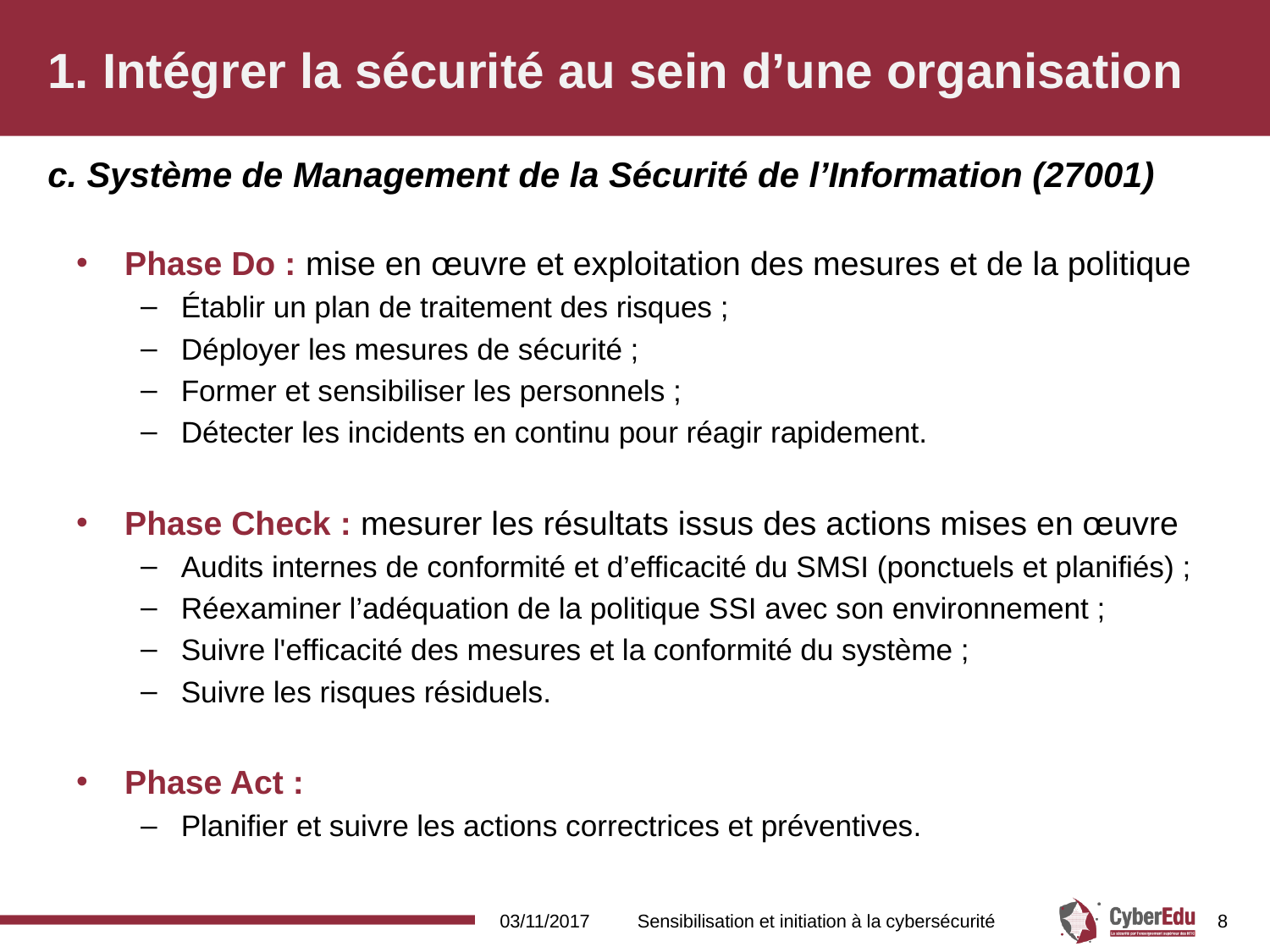

# 1. Intégrer la sécurité au sein d’une organisation
c. Système de Management de la Sécurité de l’Information (27001)
Phase Do : mise en œuvre et exploitation des mesures et de la politique
Établir un plan de traitement des risques ;
Déployer les mesures de sécurité ;
Former et sensibiliser les personnels ;
Détecter les incidents en continu pour réagir rapidement.

Phase Check : mesurer les résultats issus des actions mises en œuvre
Audits internes de conformité et d’efficacité du SMSI (ponctuels et planifiés) ;
Réexaminer l’adéquation de la politique SSI avec son environnement ;
Suivre l'efficacité des mesures et la conformité du système ;
Suivre les risques résiduels.

Phase Act :
Planifier et suivre les actions correctrices et préventives.

03/11/2017
Sensibilisation et initiation à la cybersécurité
8